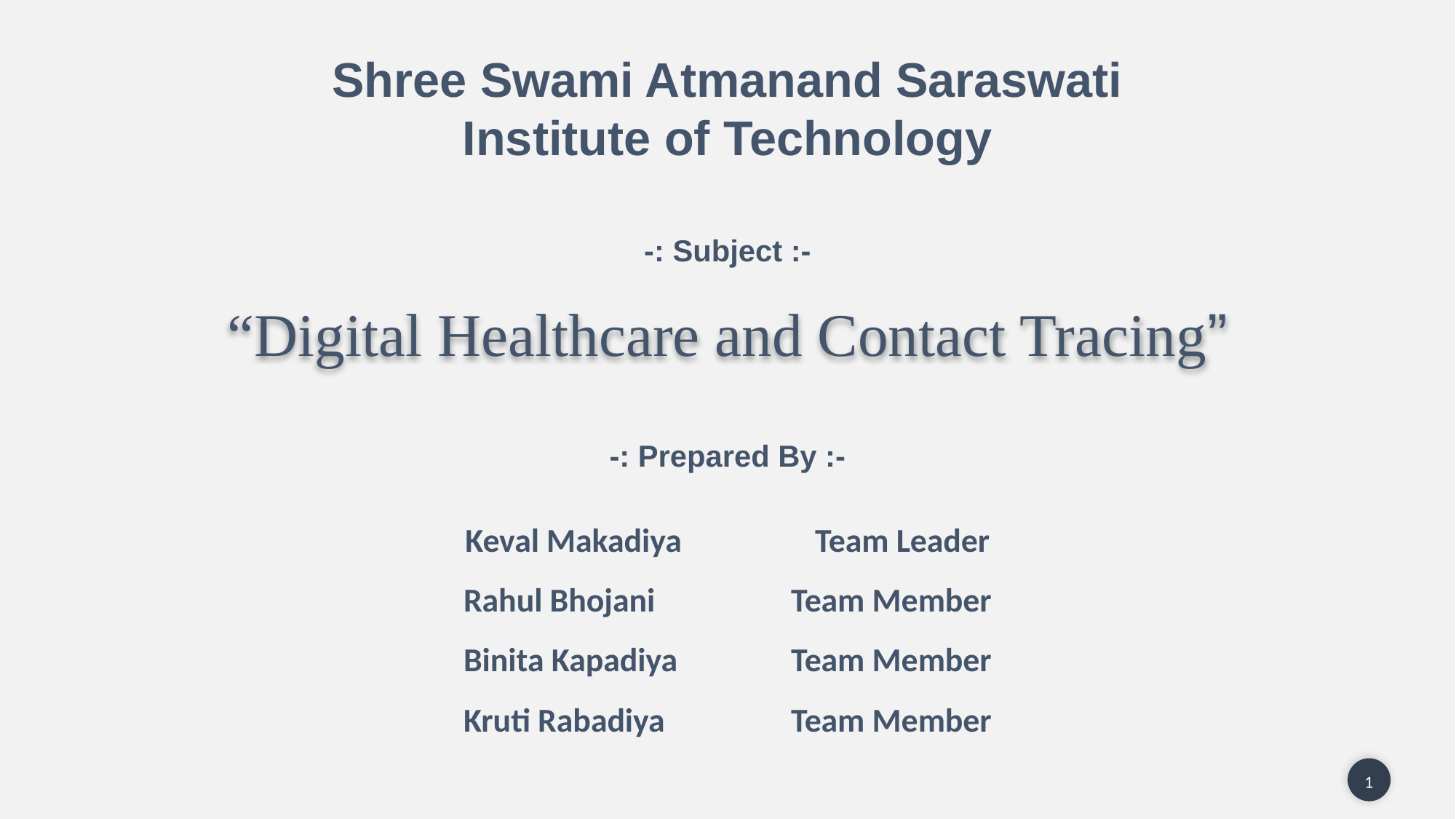

Shree Swami Atmanand Saraswati
Institute of Technology
-: Subject :-
“Digital Healthcare and Contact Tracing”
-: Prepared By :-
Keval Makadiya	 	   Team Leader
Rahul Bhojani		Team Member
Binita Kapadiya	 	Team Member
Kruti Rabadiya	 	Team Member

1